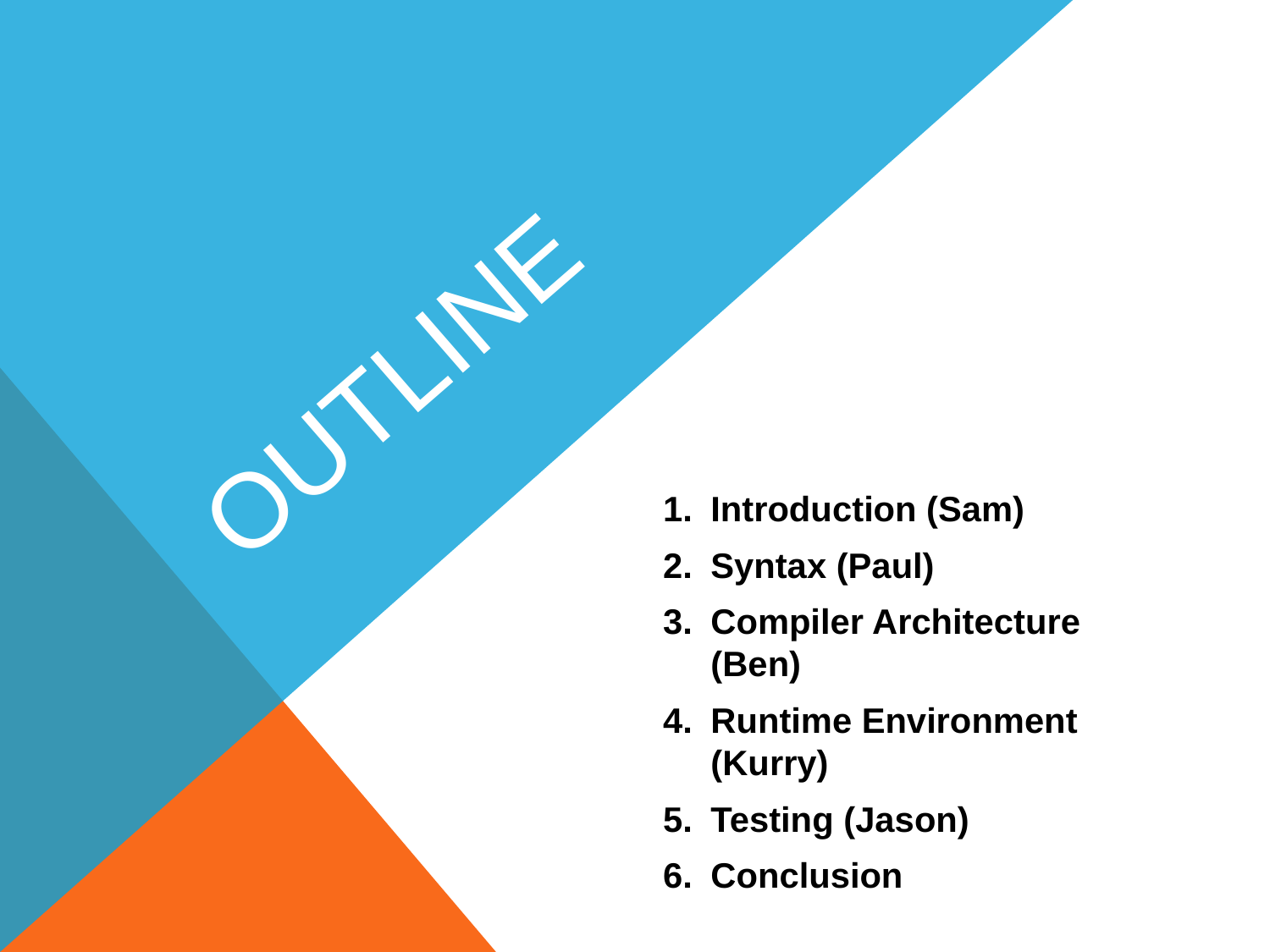

# outline

Introduction (Sam)
Syntax (Paul)
Compiler Architecture (Ben)
Runtime Environment (Kurry)
Testing (Jason)
Conclusion